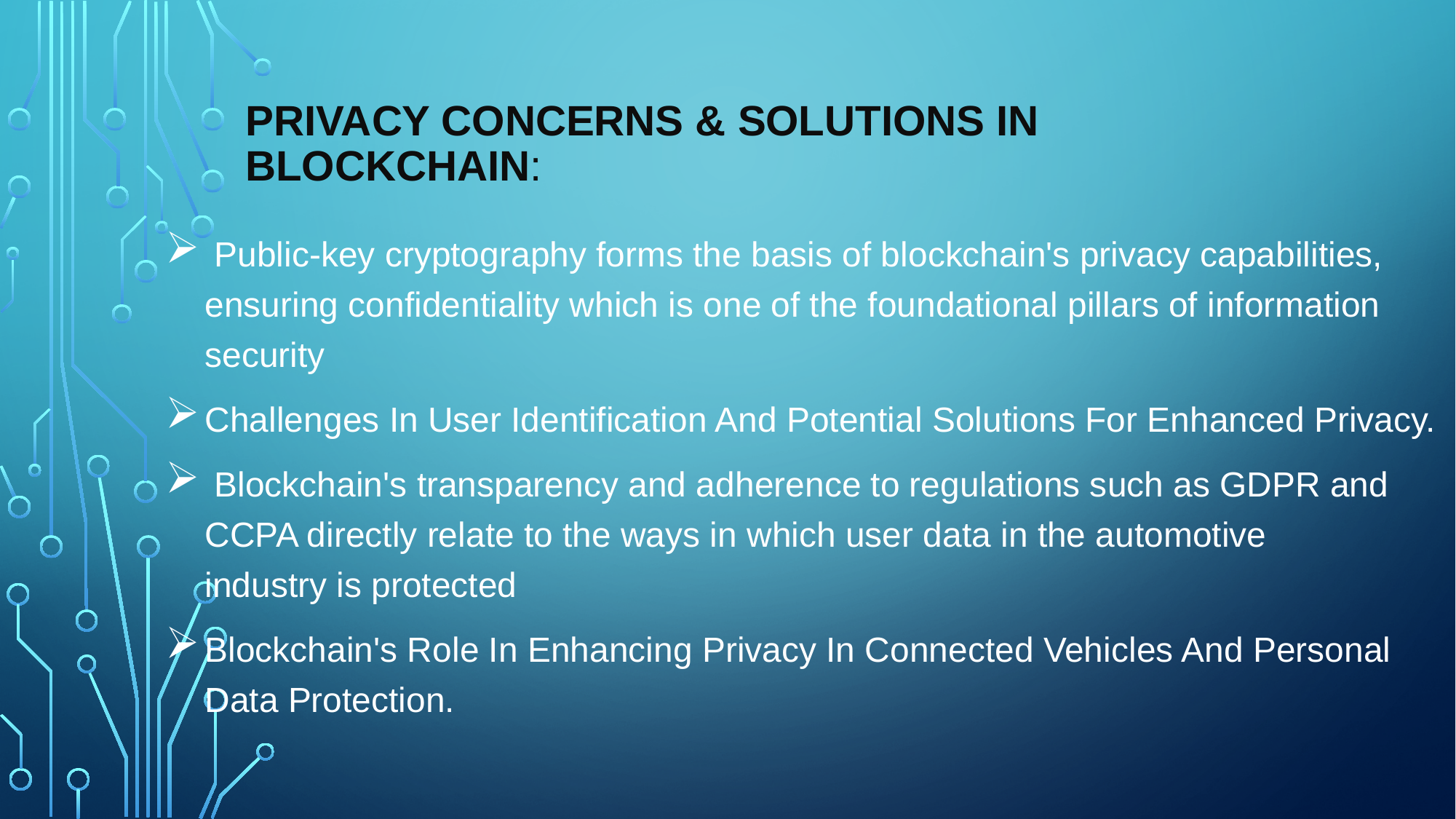

# Privacy Concerns & Solutions in Blockchain:
 Public-key cryptography forms the basis of blockchain's privacy capabilities, ensuring confidentiality which is one of the foundational pillars of information security
Challenges In User Identification And Potential Solutions For Enhanced Privacy.
 Blockchain's transparency and adherence to regulations such as GDPR and CCPA directly relate to the ways in which user data in the automotive industry is protected
Blockchain's Role In Enhancing Privacy In Connected Vehicles And Personal Data Protection.